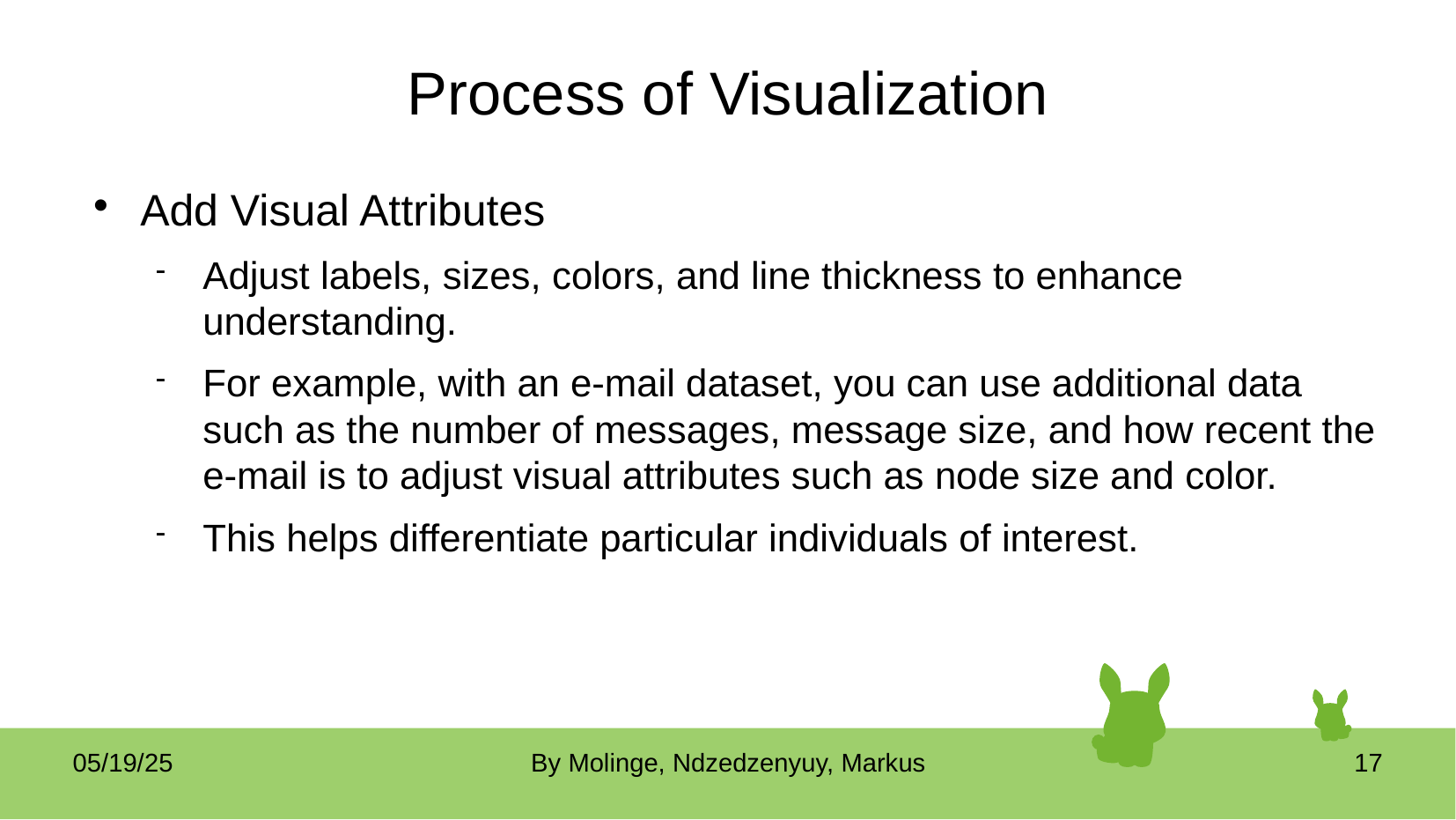

# Process of Visualization
Add Visual Attributes
Adjust labels, sizes, colors, and line thickness to enhance understanding.
For example, with an e-mail dataset, you can use additional data such as the number of messages, message size, and how recent the e-mail is to adjust visual attributes such as node size and color.
This helps differentiate particular individuals of interest.
05/19/25
By Molinge, Ndzedzenyuy, Markus
17